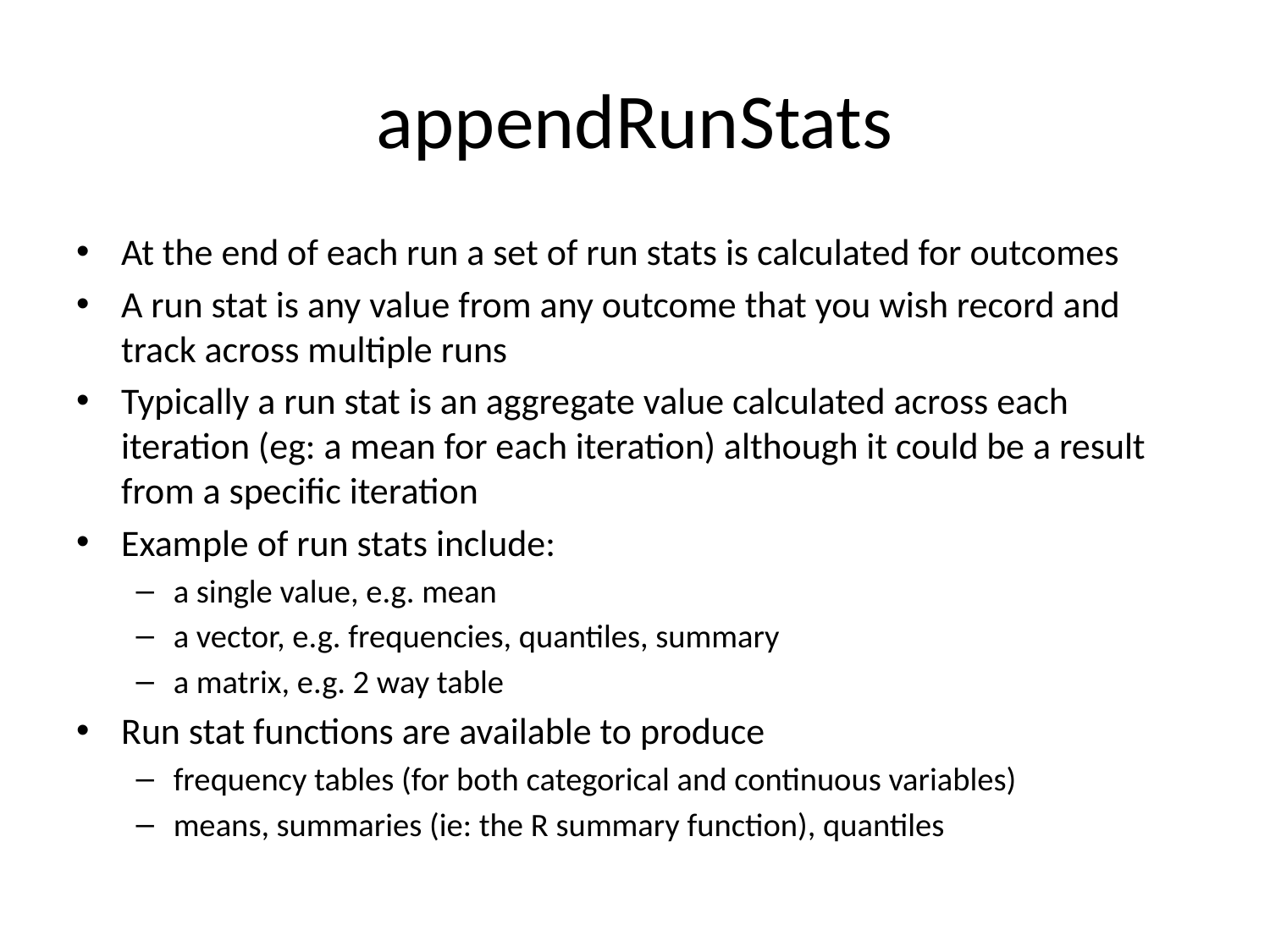

# appendRunStats
At the end of each run a set of run stats is calculated for outcomes
A run stat is any value from any outcome that you wish record and track across multiple runs
Typically a run stat is an aggregate value calculated across each iteration (eg: a mean for each iteration) although it could be a result from a specific iteration
Example of run stats include:
a single value, e.g. mean
a vector, e.g. frequencies, quantiles, summary
a matrix, e.g. 2 way table
Run stat functions are available to produce
frequency tables (for both categorical and continuous variables)
means, summaries (ie: the R summary function), quantiles